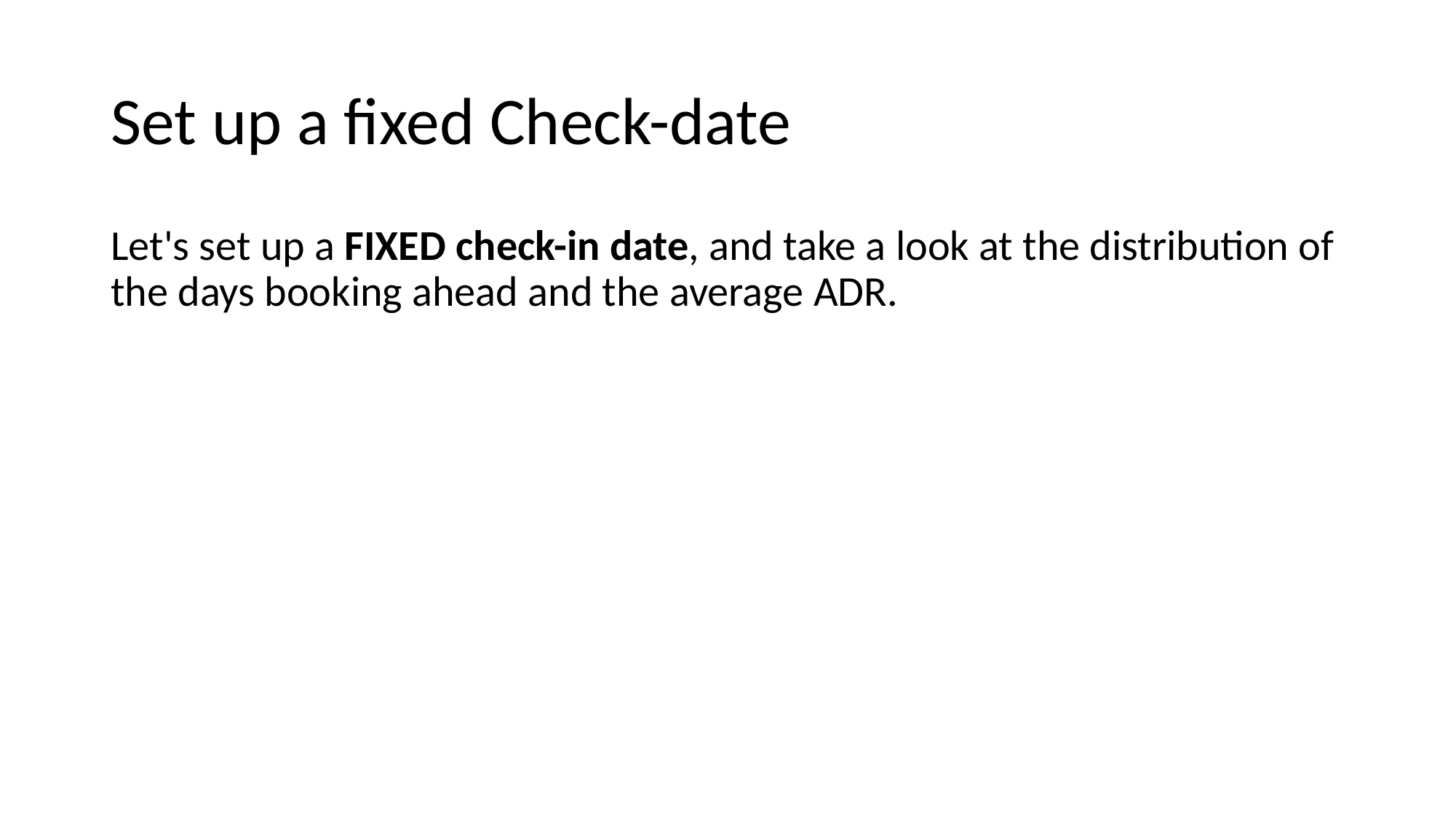

# Set up a fixed Check-date
Let's set up a FIXED check-in date, and take a look at the distribution of the days booking ahead and the average ADR.